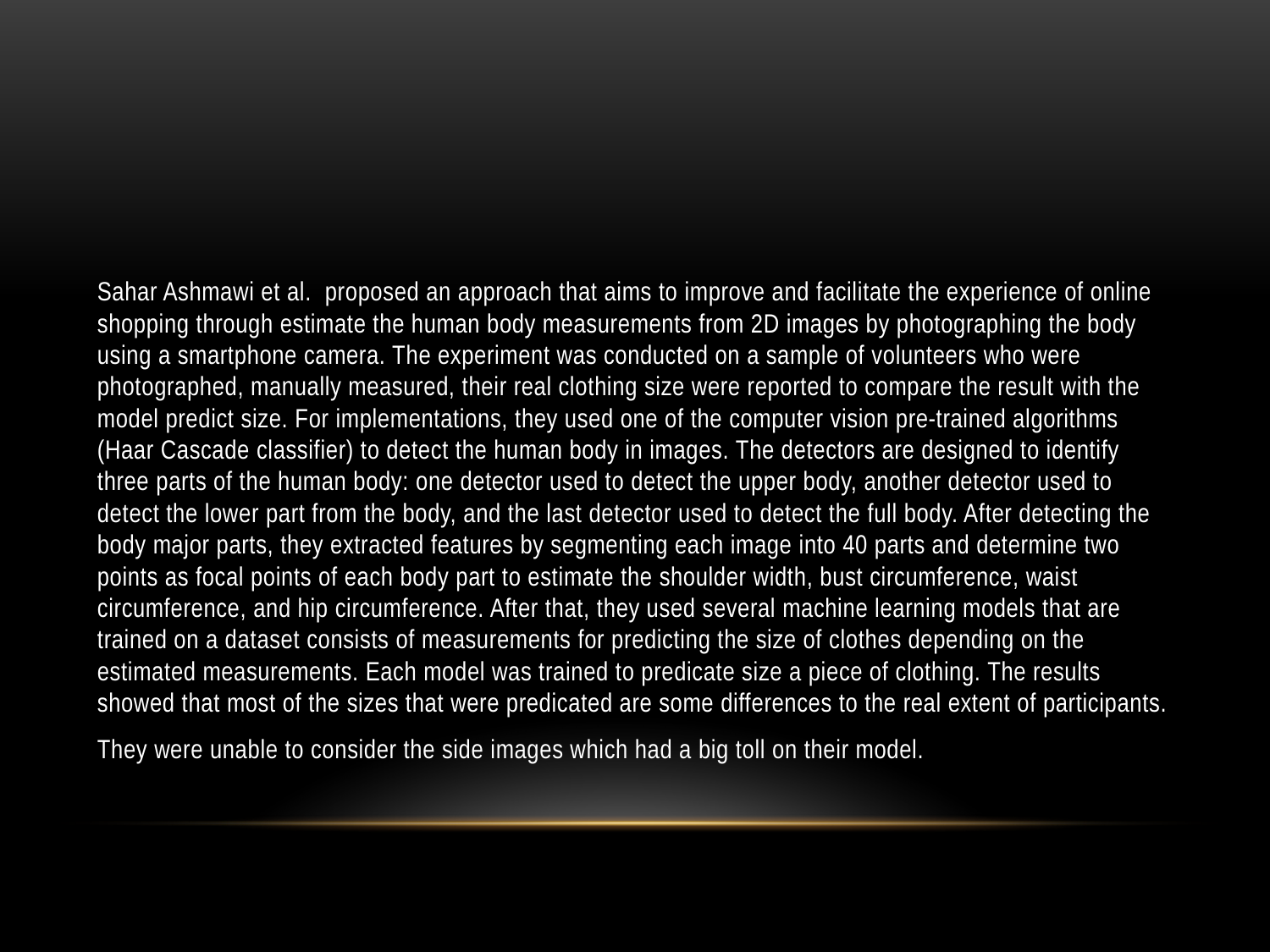

#

Sahar Ashmawi et al.  proposed an approach that aims to improve and facilitate the experience of online shopping through estimate the human body measurements from 2D images by photographing the body using a smartphone camera. The experiment was conducted on a sample of volunteers who were photographed, manually measured, their real clothing size were reported to compare the result with the model predict size. For implementations, they used one of the computer vision pre-trained algorithms (Haar Cascade classifier) to detect the human body in images. The detectors are designed to identify three parts of the human body: one detector used to detect the upper body, another detector used to detect the lower part from the body, and the last detector used to detect the full body. After detecting the body major parts, they extracted features by segmenting each image into 40 parts and determine two points as focal points of each body part to estimate the shoulder width, bust circumference, waist circumference, and hip circumference. After that, they used several machine learning models that are trained on a dataset consists of measurements for predicting the size of clothes depending on the estimated measurements. Each model was trained to predicate size a piece of clothing. The results showed that most of the sizes that were predicated are some differences to the real extent of participants.
They were unable to consider the side images which had a big toll on their model.